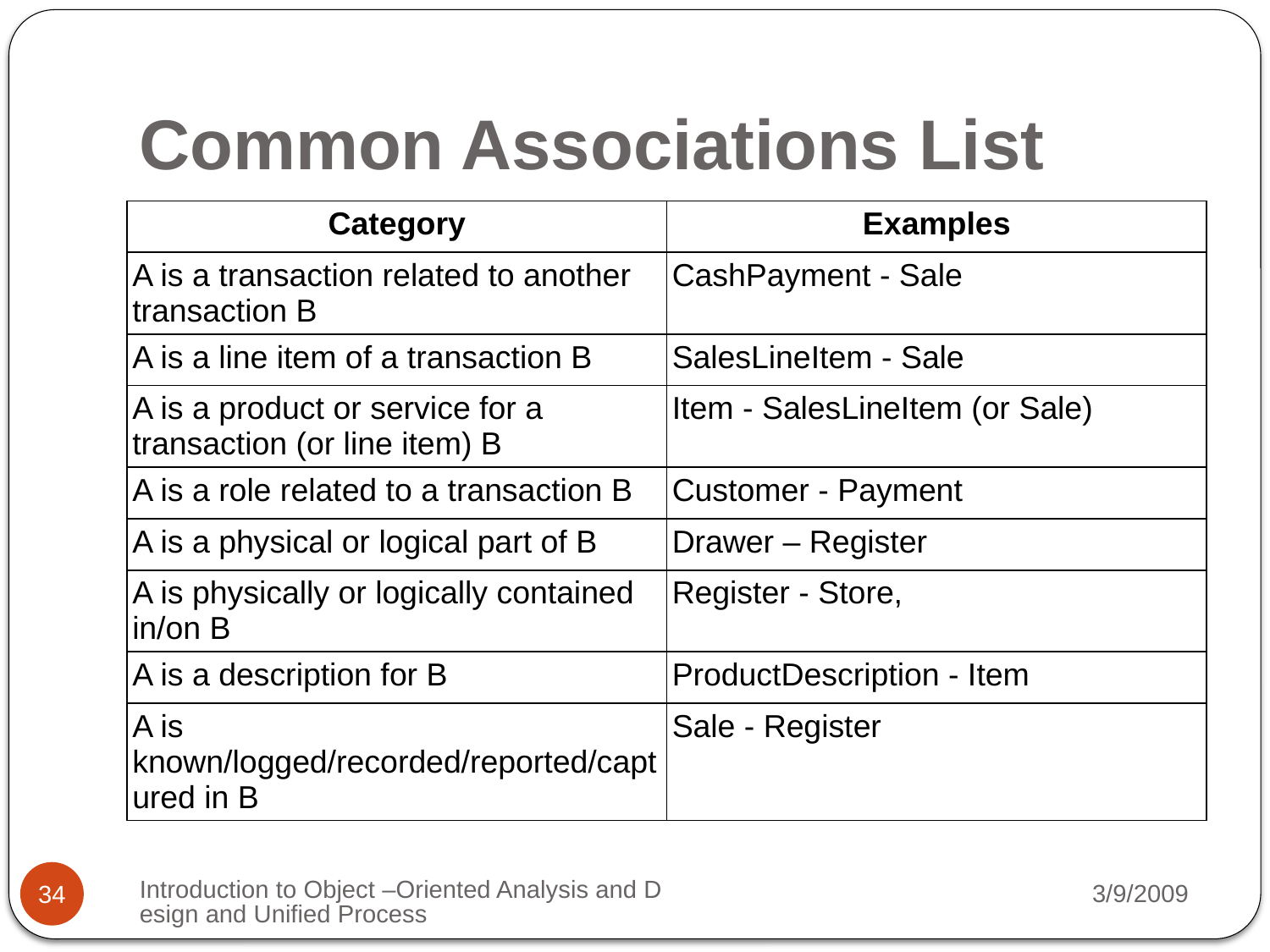

# Common Associations List
| Category | Examples |
| --- | --- |
| A is a transaction related to another transaction B | CashPayment - Sale |
| A is a line item of a transaction B | SalesLineItem - Sale |
| A is a product or service for a transaction (or line item) B | Item - SalesLineItem (or Sale) |
| A is a role related to a transaction B | Customer - Payment |
| A is a physical or logical part of B | Drawer – Register |
| A is physically or logically contained in/on B | Register - Store, |
| A is a description for B | ProductDescription - Item |
| A is known/logged/recorded/reported/captured in B | Sale - Register |
Introduction to Object –Oriented Analysis and Design and Unified Process
3/9/2009
34